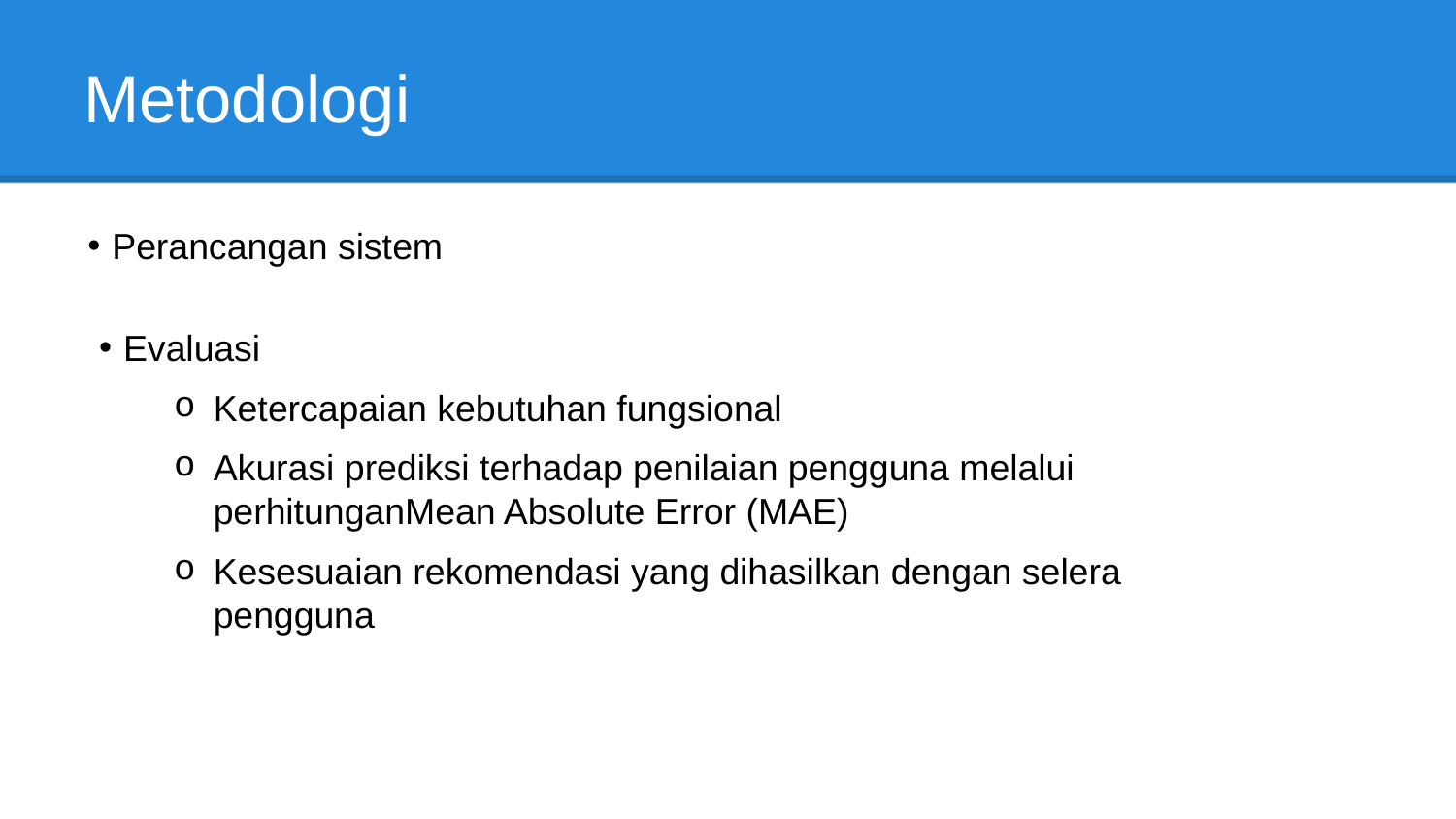

# Metodologi
Perancangan sistem
Evaluasi
Ketercapaian kebutuhan fungsional
Akurasi prediksi terhadap penilaian pengguna melalui perhitunganMean Absolute Error (MAE)
Kesesuaian rekomendasi yang dihasilkan dengan selera pengguna